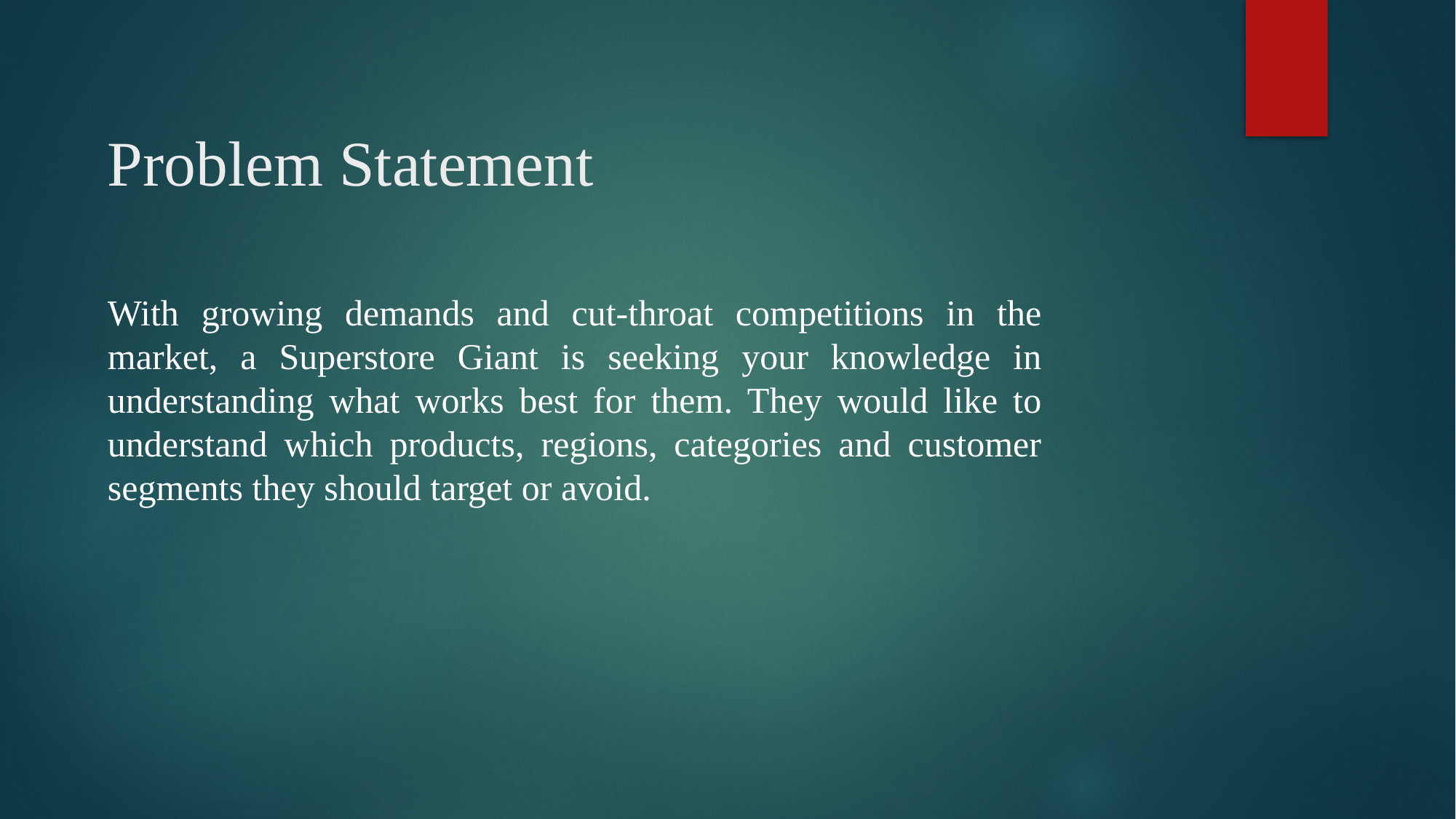

# Problem Statement
With growing demands and cut-throat competitions in the market, a Superstore Giant is seeking your knowledge in understanding what works best for them. They would like to understand which products, regions, categories and customer segments they should target or avoid.